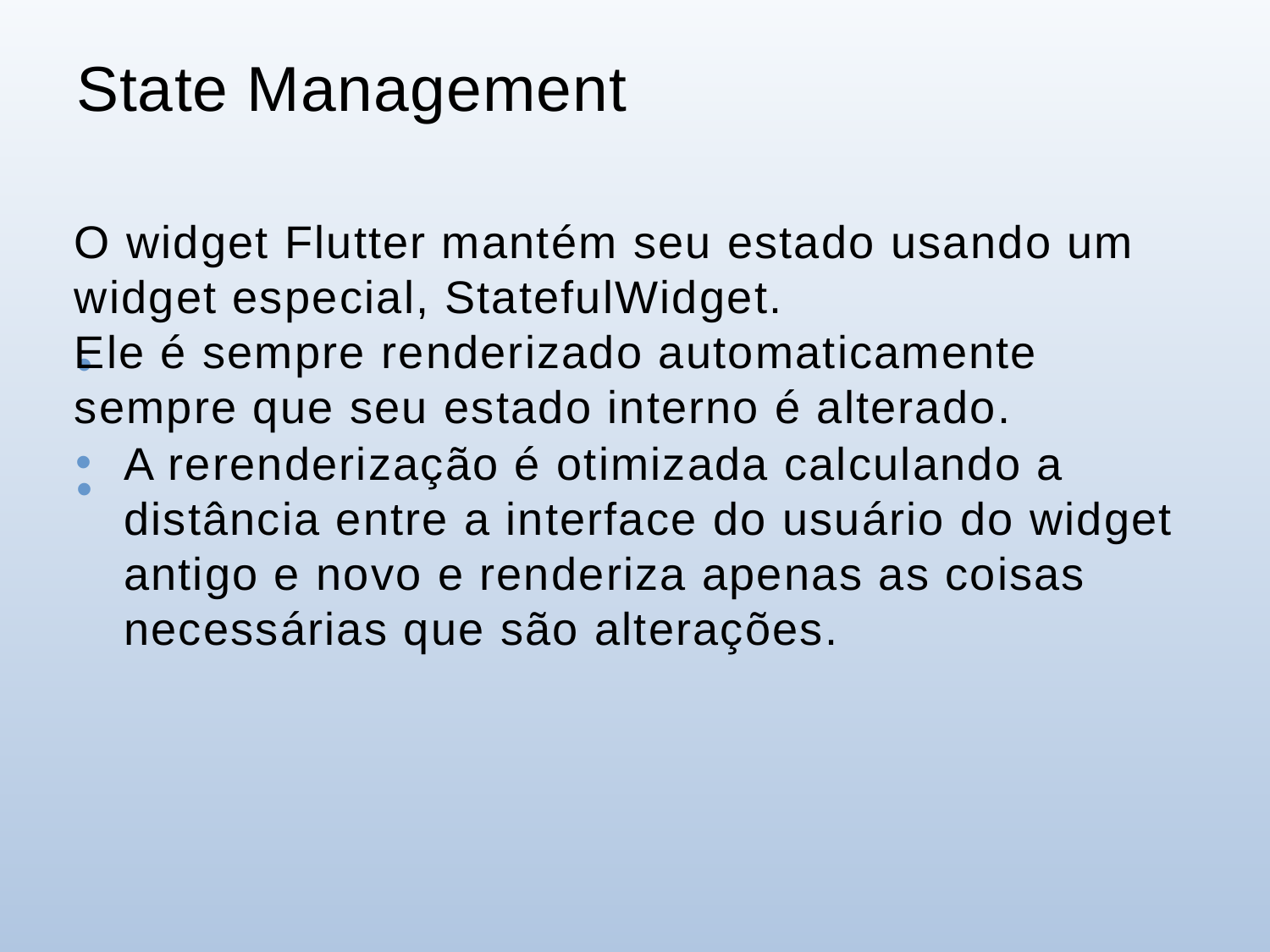

# State Management
O widget Flutter mantém seu estado usando um widget especial, StatefulWidget.
Ele é sempre renderizado automaticamente sempre que seu estado interno é alterado.
A rerenderização é otimizada calculando a distância entre a interface do usuário do widget antigo e novo e renderiza apenas as coisas necessárias que são alterações.
•
•